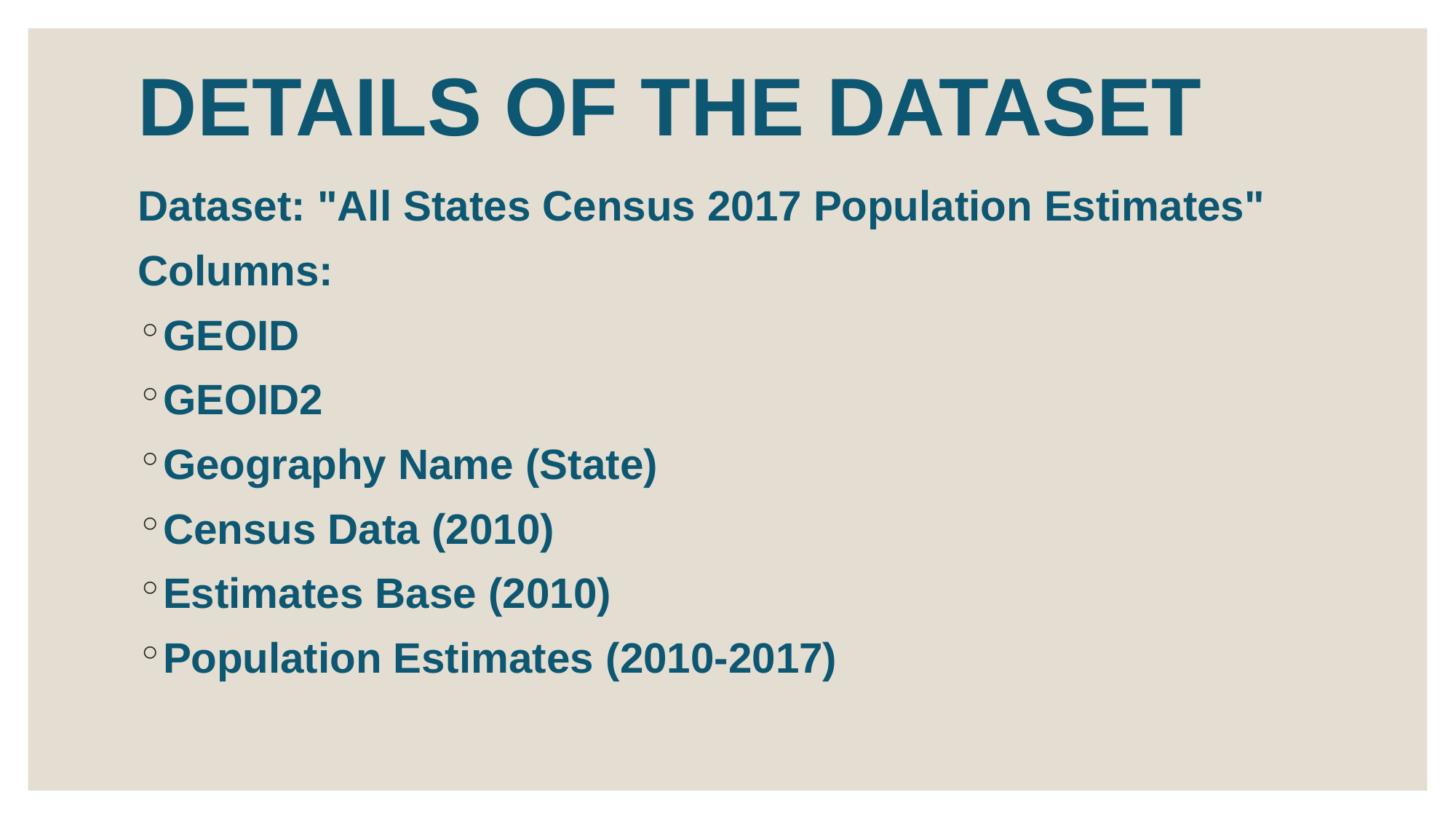

# DETAILS OF THE DATASET
Dataset: "All States Census 2017 Population Estimates"
Columns:
GEOID
GEOID2
Geography Name (State)
Census Data (2010)
Estimates Base (2010)
Population Estimates (2010-2017)